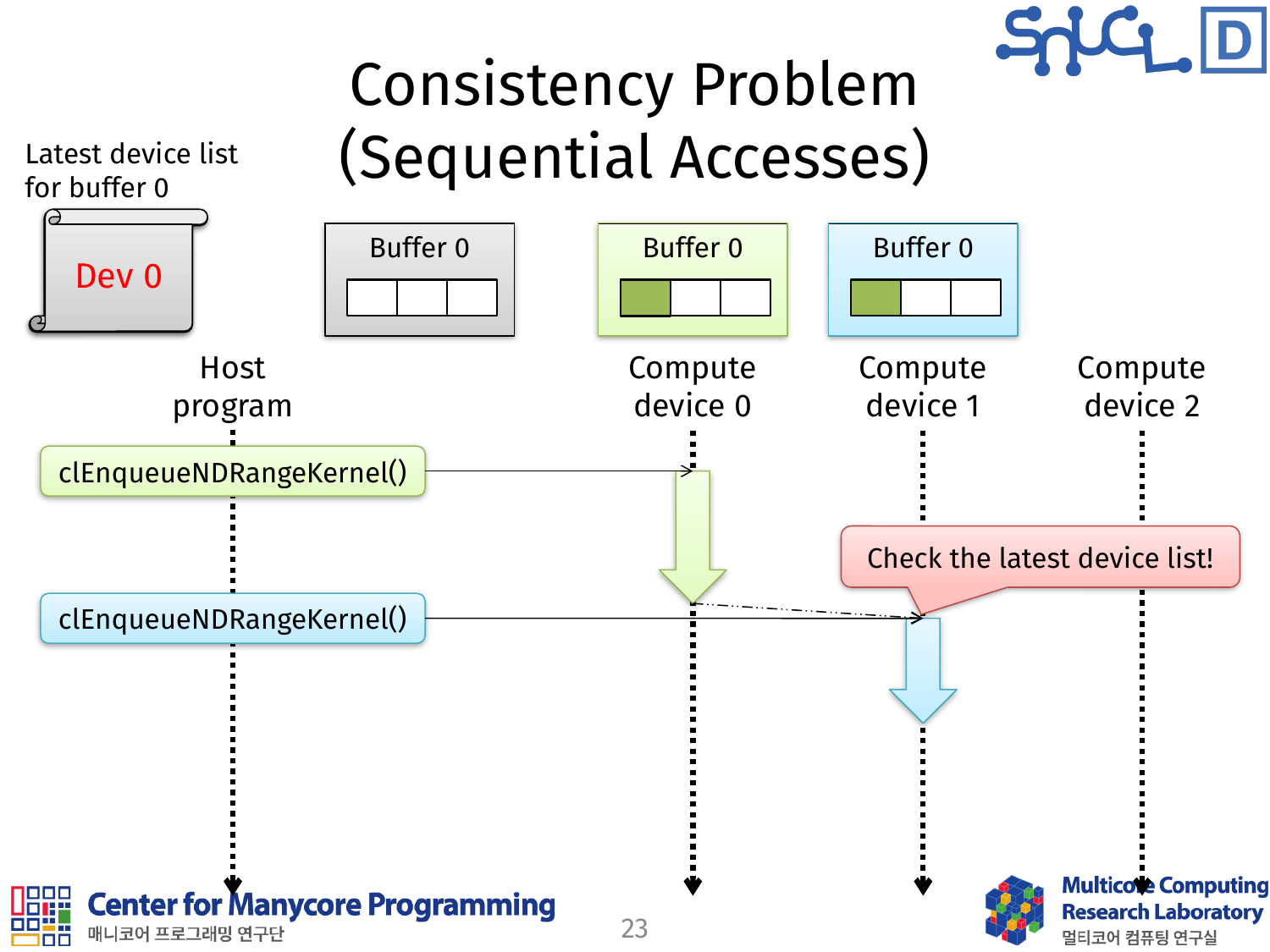

# Consistency Problem (Sequential Accesses)
Latest device list
for buffer 0
Dev 0

Buffer 0

Buffer 0

Buffer 0

Host
program
Compute
device 0
Compute
device 1
Compute
device 2
clEnqueueNDRangeKernel()

Check the latest device list!
clEnqueueNDRangeKernel()

23